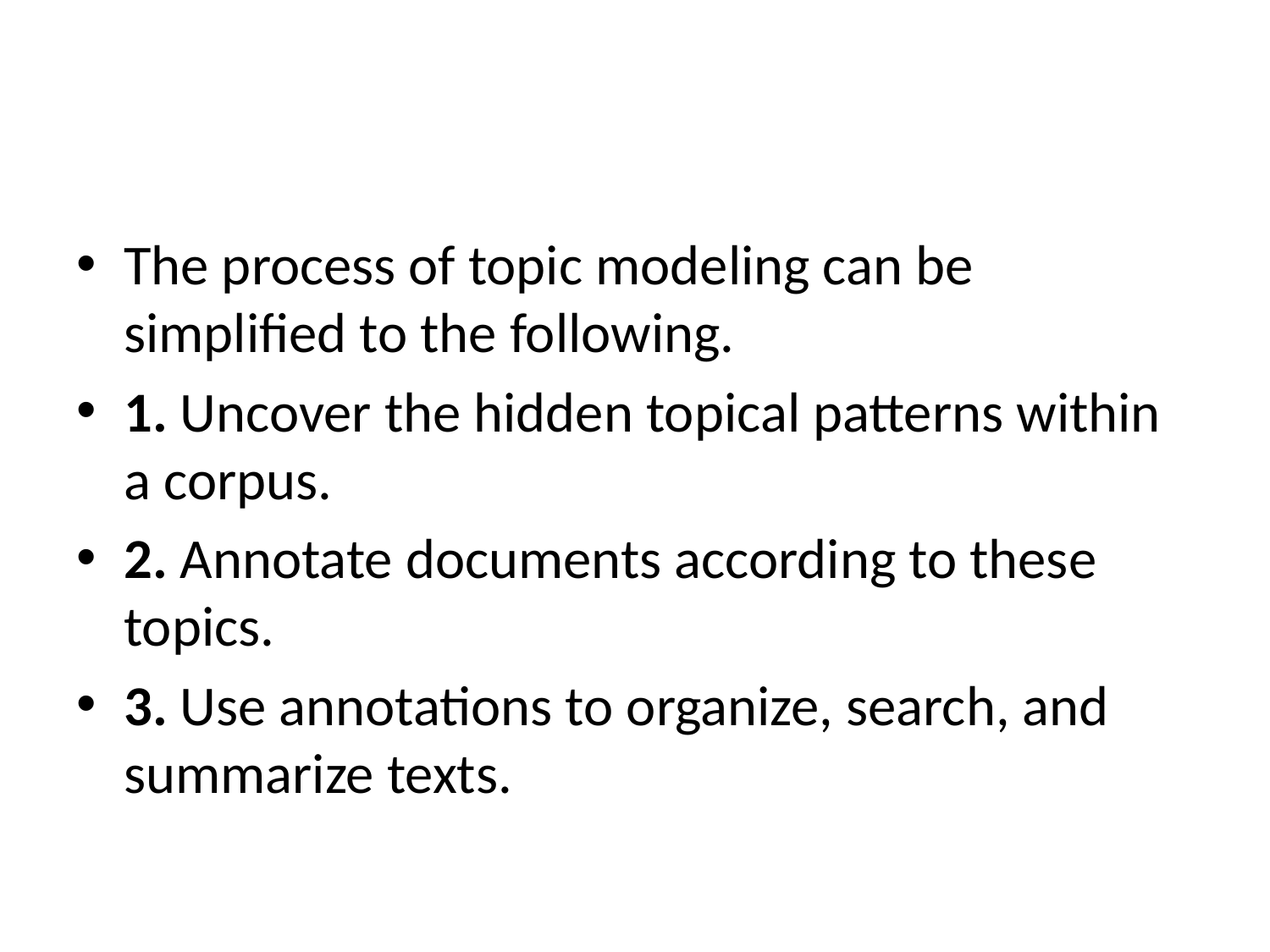

#
The process of topic modeling can be simplified to the following.
1. Uncover the hidden topical patterns within a corpus.
2. Annotate documents according to these topics.
3. Use annotations to organize, search, and summarize texts.